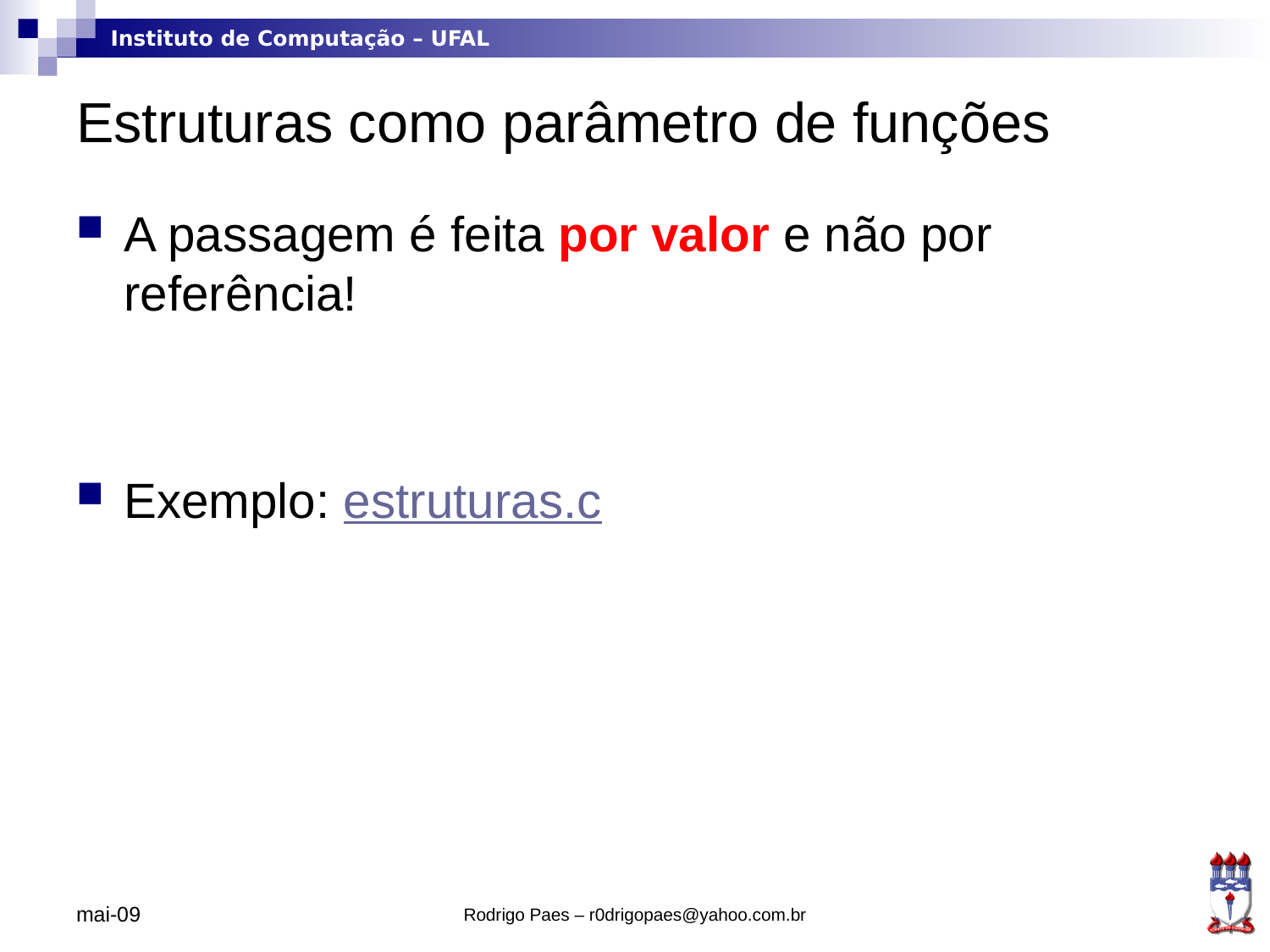

# Estruturas como parâmetro de funções
A passagem é feita por valor e não por referência!

Exemplo: estruturas.c

mai-09
Rodrigo Paes – r0drigopaes@yahoo.com.br